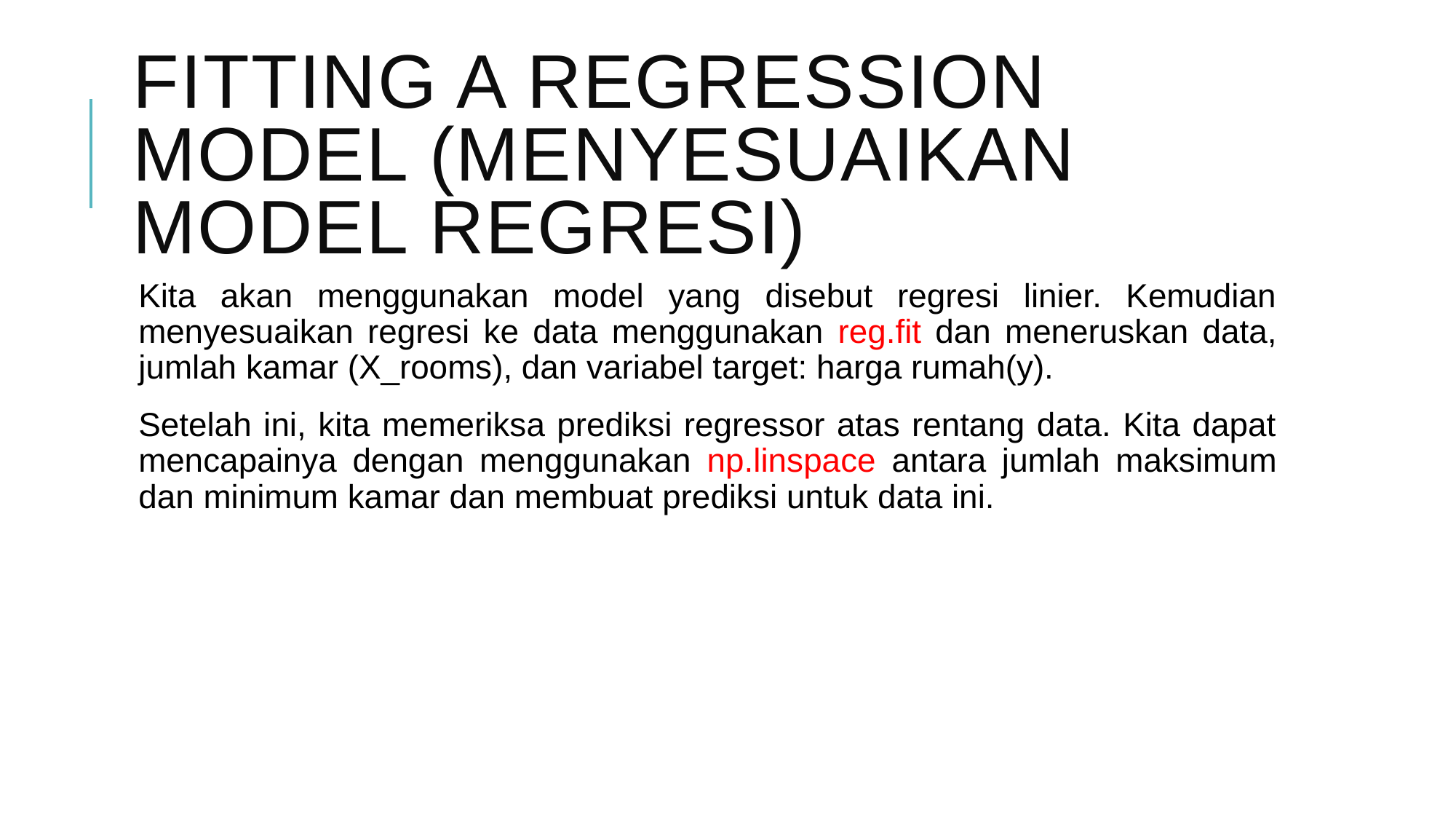

# Fitting a regression model (Menyesuaikan model regresi)
Kita akan menggunakan model yang disebut regresi linier. Kemudian menyesuaikan regresi ke data menggunakan reg.fit dan meneruskan data, jumlah kamar (X_rooms), dan variabel target: harga rumah(y).
Setelah ini, kita memeriksa prediksi regressor atas rentang data. Kita dapat mencapainya dengan menggunakan np.linspace antara jumlah maksimum dan minimum kamar dan membuat prediksi untuk data ini.